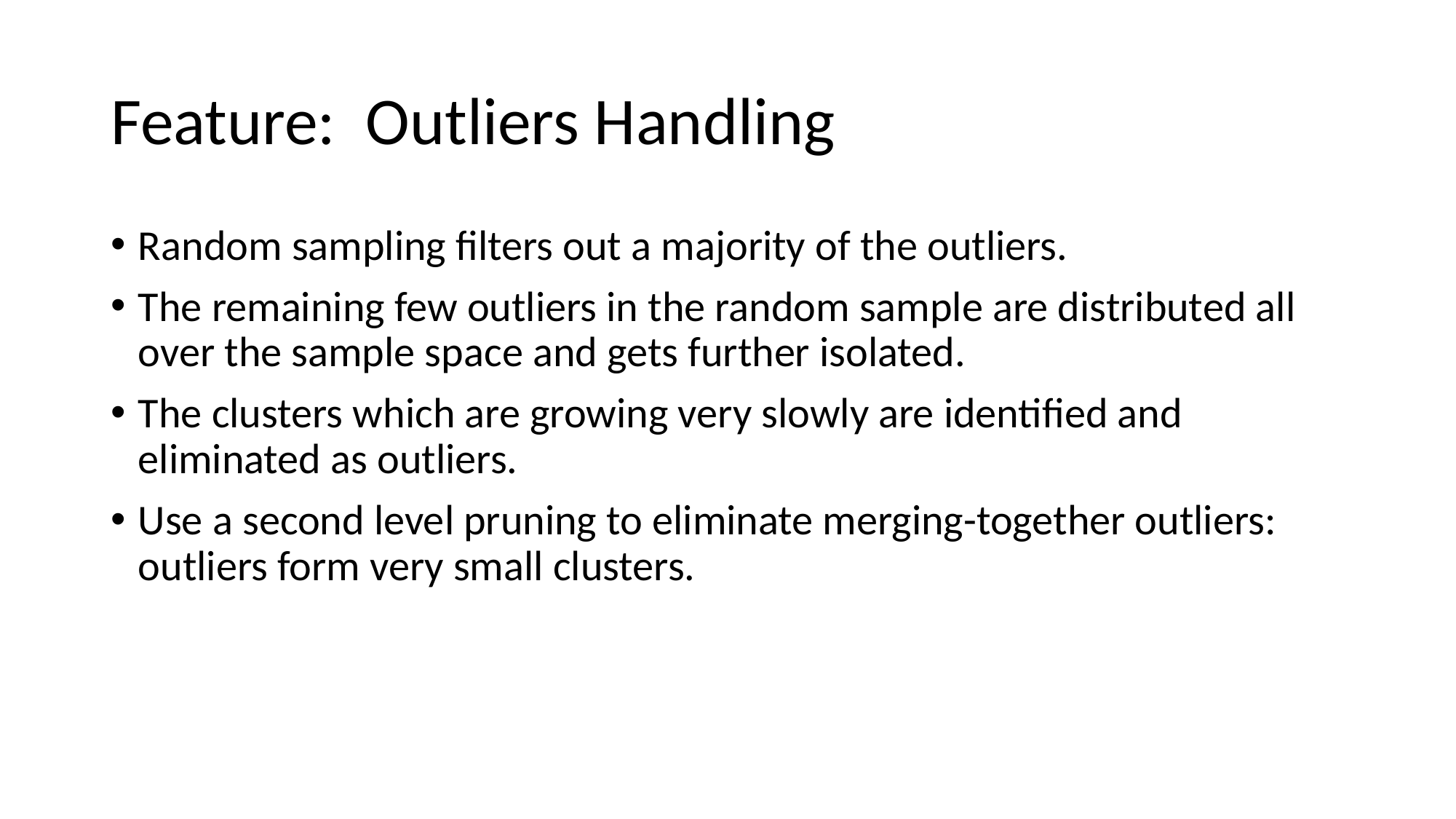

# Feature:  Outliers Handling
Random sampling filters out a majority of the outliers.
The remaining few outliers in the random sample are distributed all over the sample space and gets further isolated.
The clusters which are growing very slowly are identified and eliminated as outliers.
Use a second level pruning to eliminate merging-together outliers:  outliers form very small clusters.